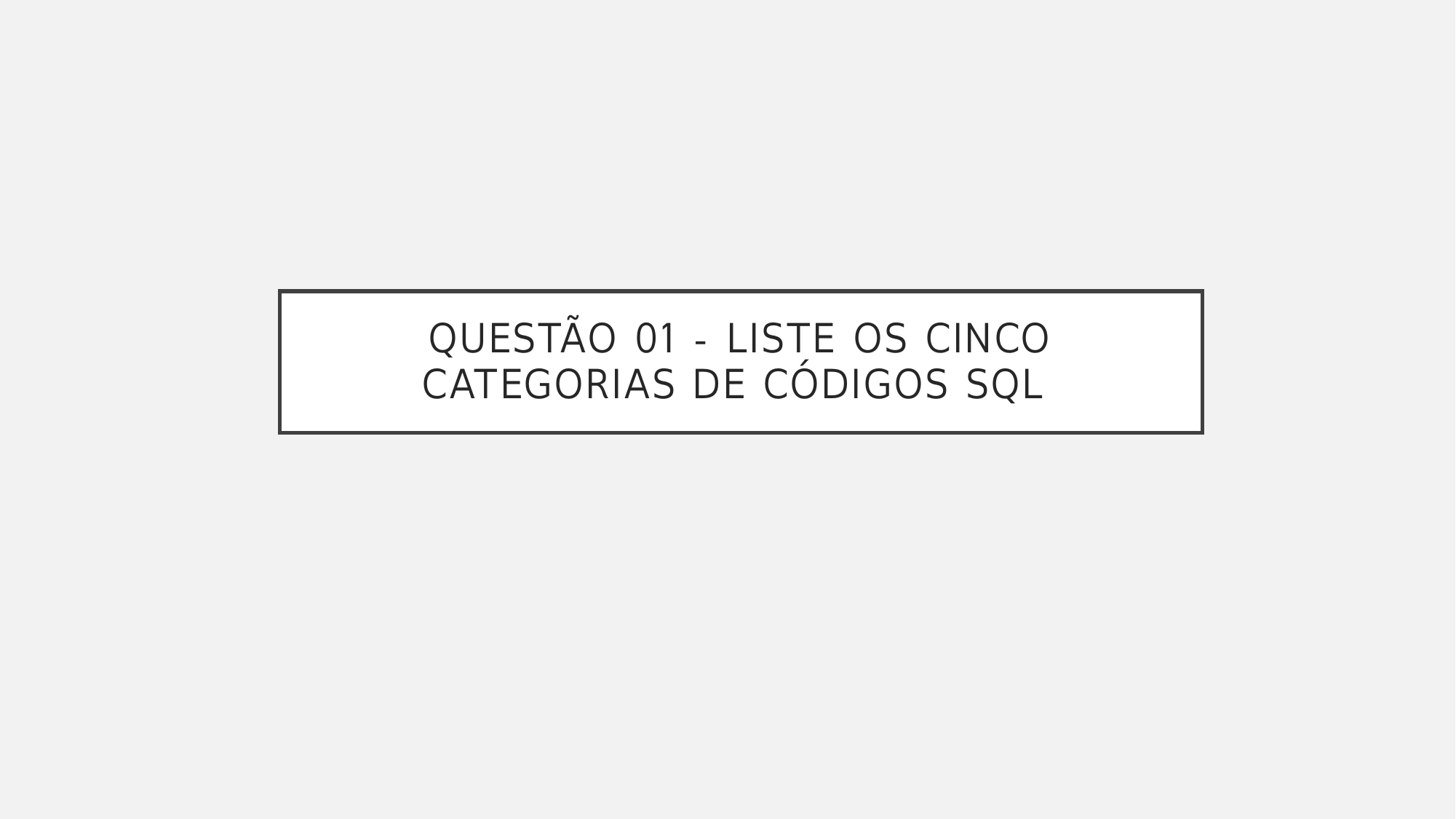

# QUESTÃO 01 - Liste os cinco categorias de códigos sql